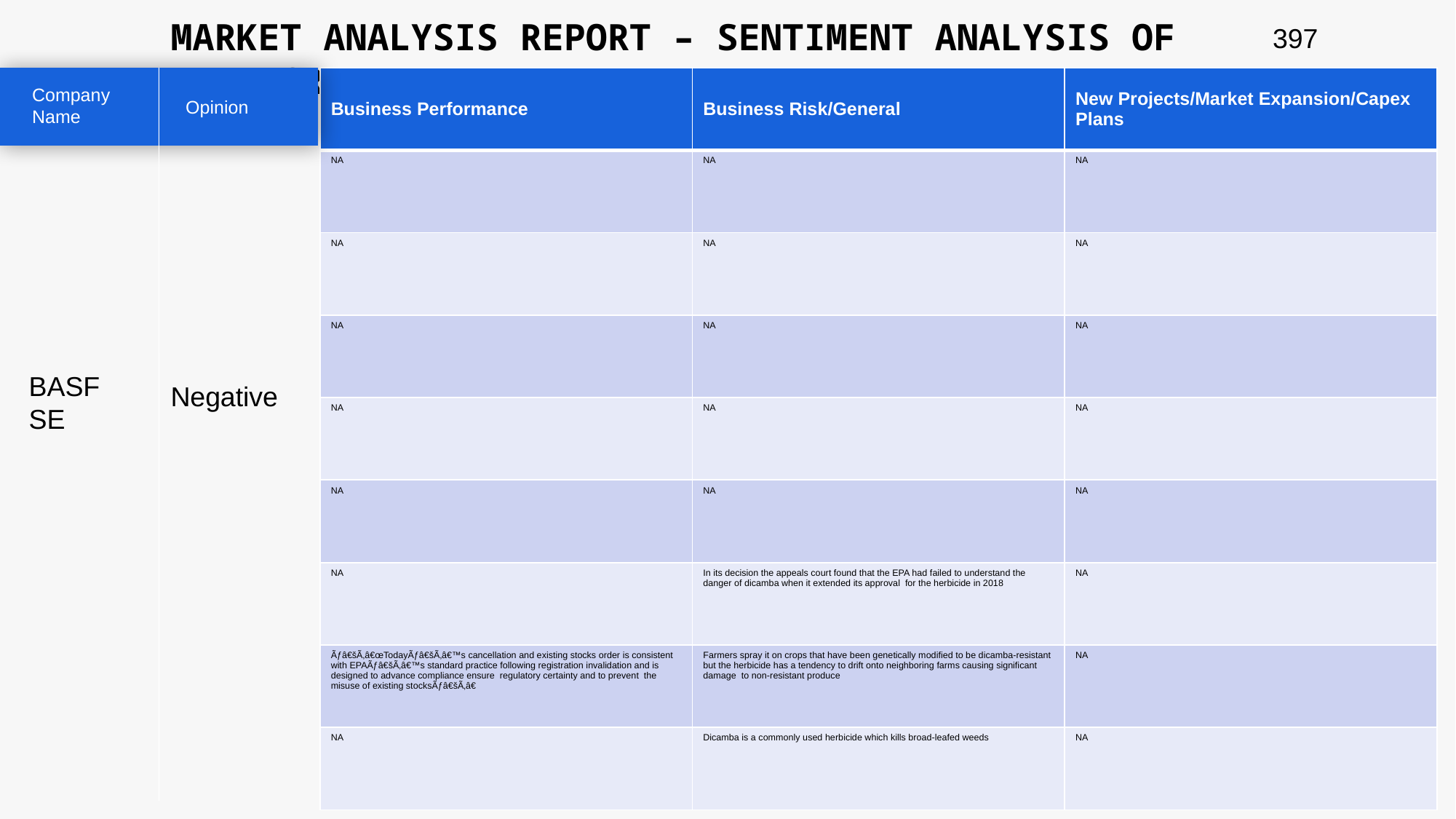

MARKET ANALYSIS REPORT – SENTIMENT ANALYSIS OF PEER GROUP
397

| Business Performance | Business Risk/General | New Projects/Market Expansion/Capex Plans |
| --- | --- | --- |
| NA | NA | NA |
| NA | NA | NA |
| NA | NA | NA |
| NA | NA | NA |
| NA | NA | NA |
| NA | In its decision the appeals court found that the EPA had failed to understand the danger of dicamba when it extended its approval for the herbicide in 2018 | NA |
| Ãƒâ€šÃ‚â€œTodayÃƒâ€šÃ‚â€™s cancellation and existing stocks order is consistent with EPAÃƒâ€šÃ‚â€™s standard practice following registration invalidation and is designed to advance compliance ensure regulatory certainty and to prevent the misuse of existing stocksÃƒâ€šÃ‚â€ | Farmers spray it on crops that have been genetically modified to be dicamba-resistant but the herbicide has a tendency to drift onto neighboring farms causing significant damage to non-resistant produce | NA |
| NA | Dicamba is a commonly used herbicide which kills broad-leafed weeds | NA |
Company Name
Opinion
BASF SE
Negative